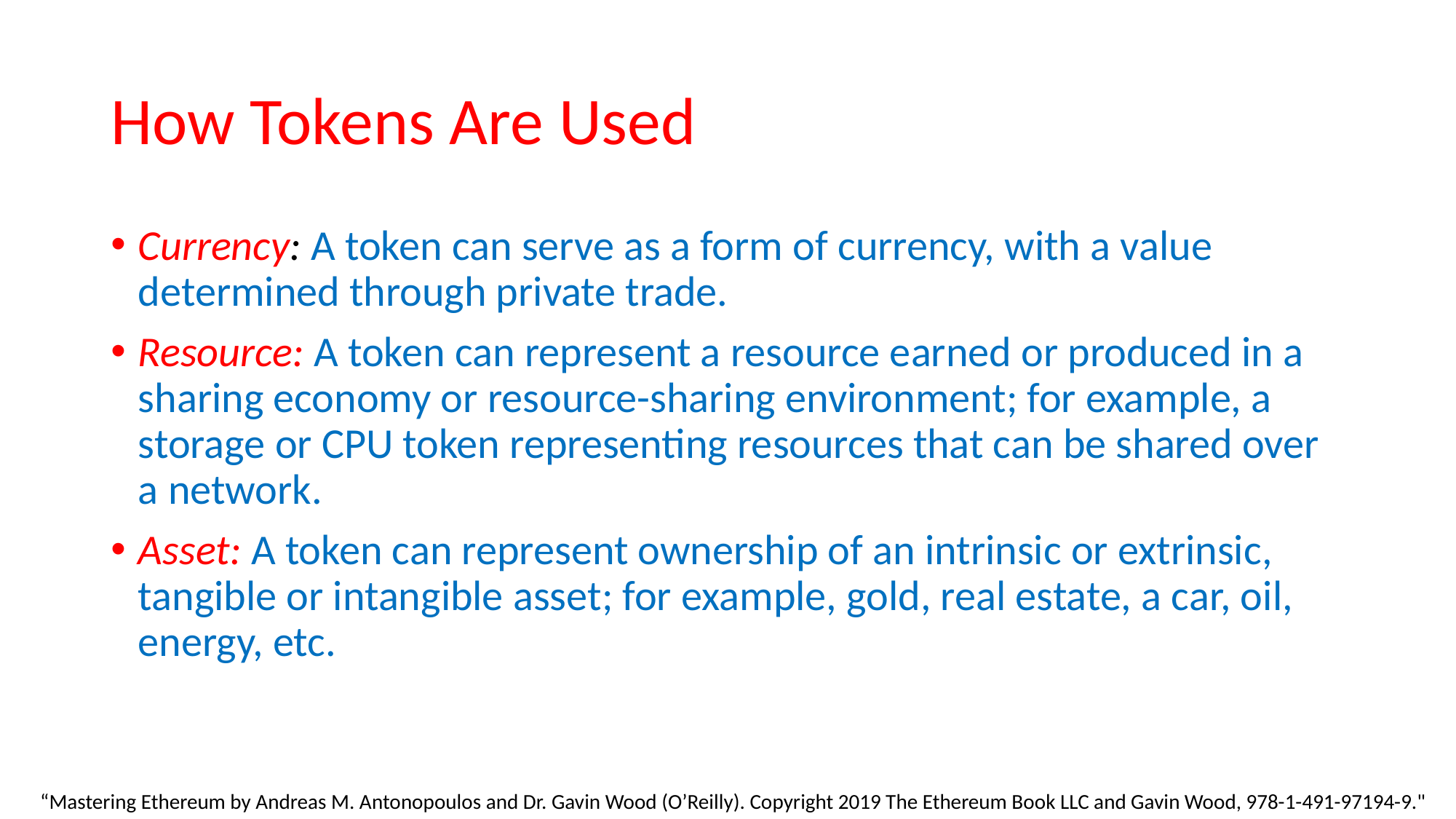

# How Tokens Are Used
Currency: A token can serve as a form of currency, with a value determined through private trade.
Resource: A token can represent a resource earned or produced in a sharing economy or resource-sharing environment; for example, a storage or CPU token representing resources that can be shared over a network.
Asset: A token can represent ownership of an intrinsic or extrinsic, tangible or intangible asset; for example, gold, real estate, a car, oil, energy, etc.
“Mastering Ethereum by Andreas M. Antonopoulos and Dr. Gavin Wood (O’Reilly). Copyright 2019 The Ethereum Book LLC and Gavin Wood, 978-1-491-97194-9."